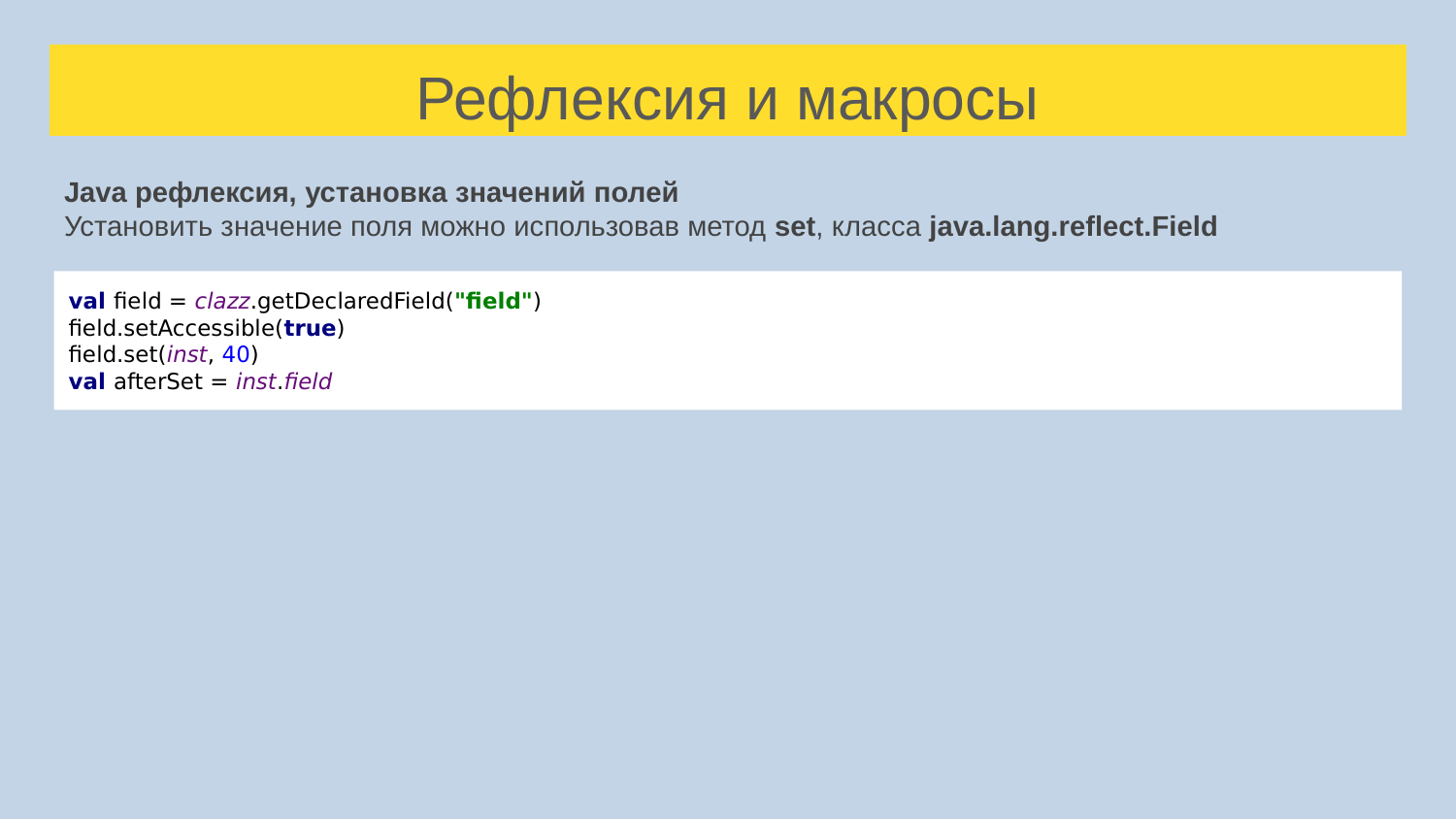

# Рефлексия и макросы
Java рефлексия, установка значений полей
Установить значение поля можно использовав метод set, класса java.lang.reflect.Field

val field = clazz.getDeclaredField("field")
field.setAccessible(true)
field.set(inst, 40)
val afterSet = inst.field